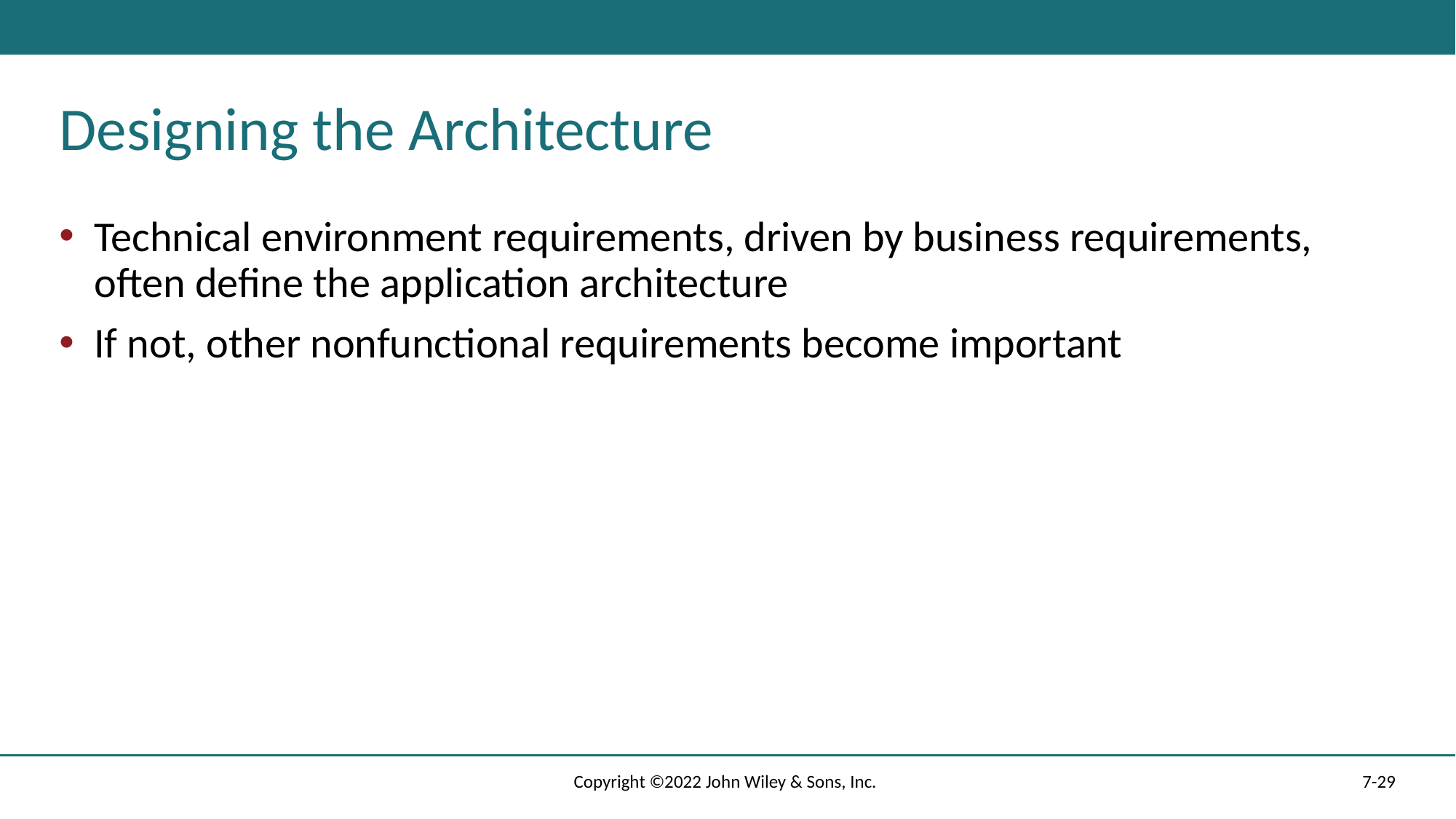

# Designing the Architecture
Technical environment requirements, driven by business requirements, often define the application architecture
If not, other nonfunctional requirements become important
Copyright ©2022 John Wiley & Sons, Inc.
7-29